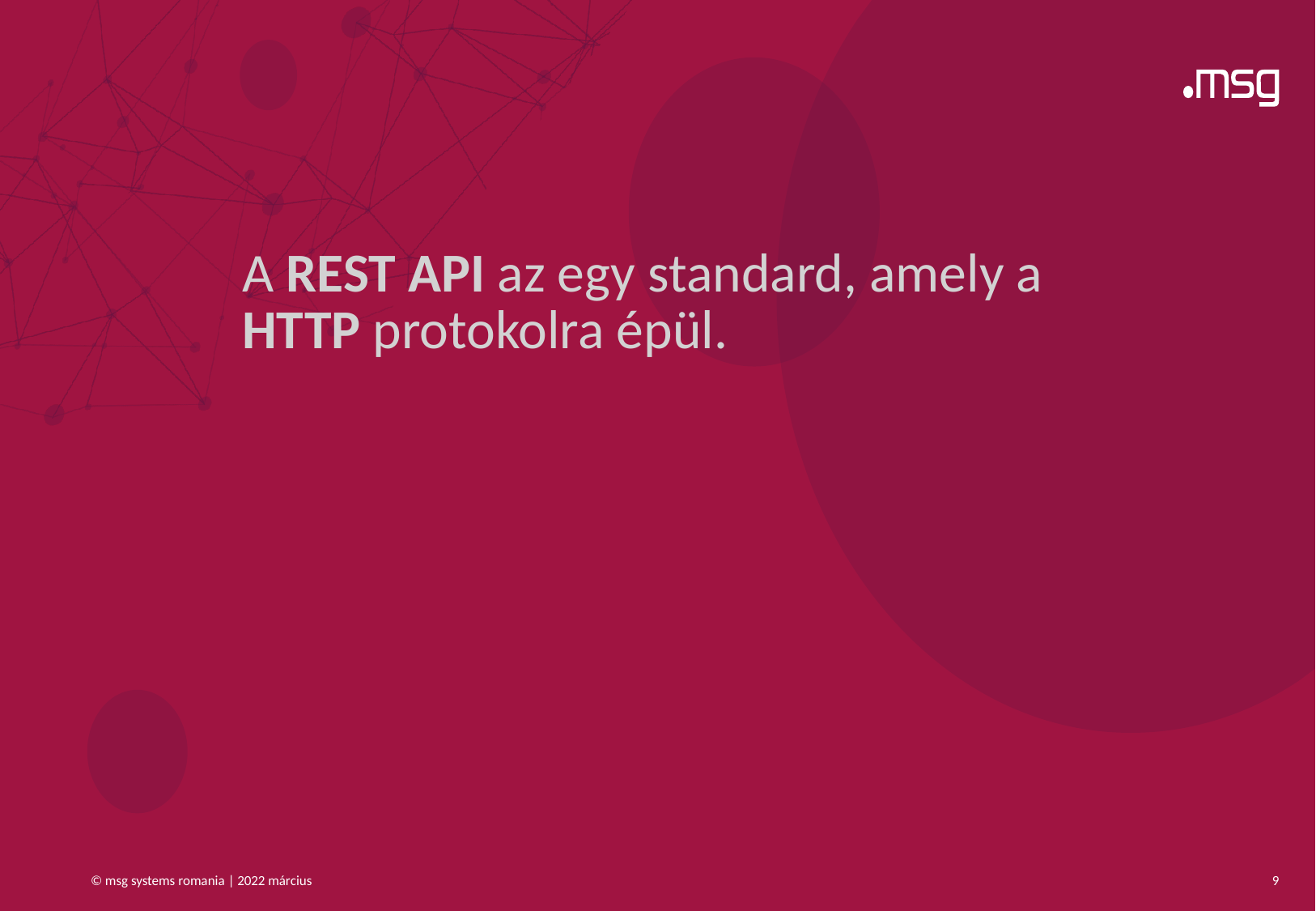

A REST API az egy standard, amely a HTTP protokolra épül.
© msg systems romania | 2022 március
9